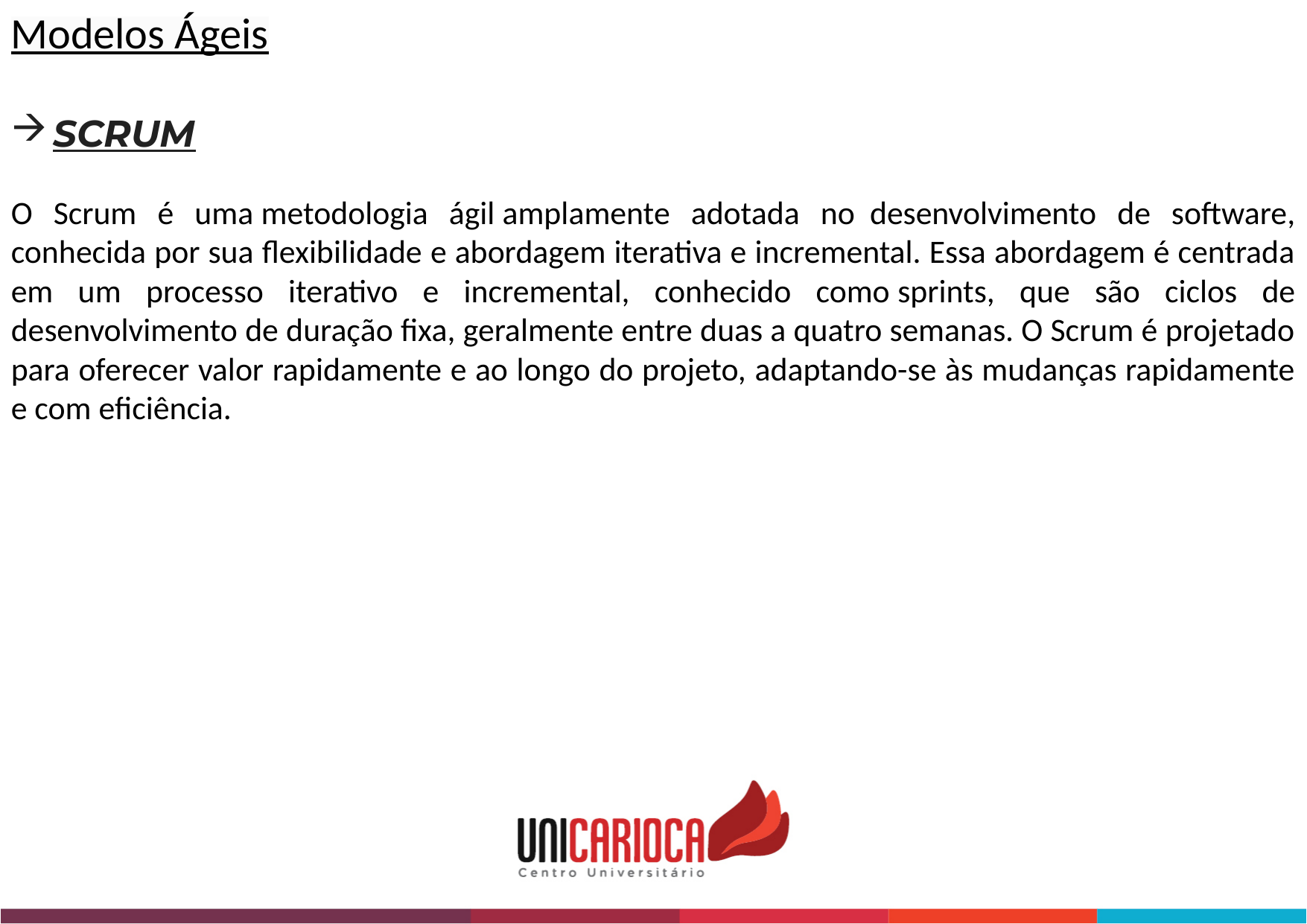

Modelos Ágeis

SCRUM

O Scrum é uma metodologia ágil amplamente adotada no  desenvolvimento de software, conhecida por sua flexibilidade e abordagem iterativa e incremental. Essa abordagem é centrada em um processo iterativo e incremental, conhecido como sprints, que são ciclos de desenvolvimento de duração fixa, geralmente entre duas a quatro semanas. O Scrum é projetado para oferecer valor rapidamente e ao longo do projeto, adaptando-se às mudanças rapidamente e com eficiência.